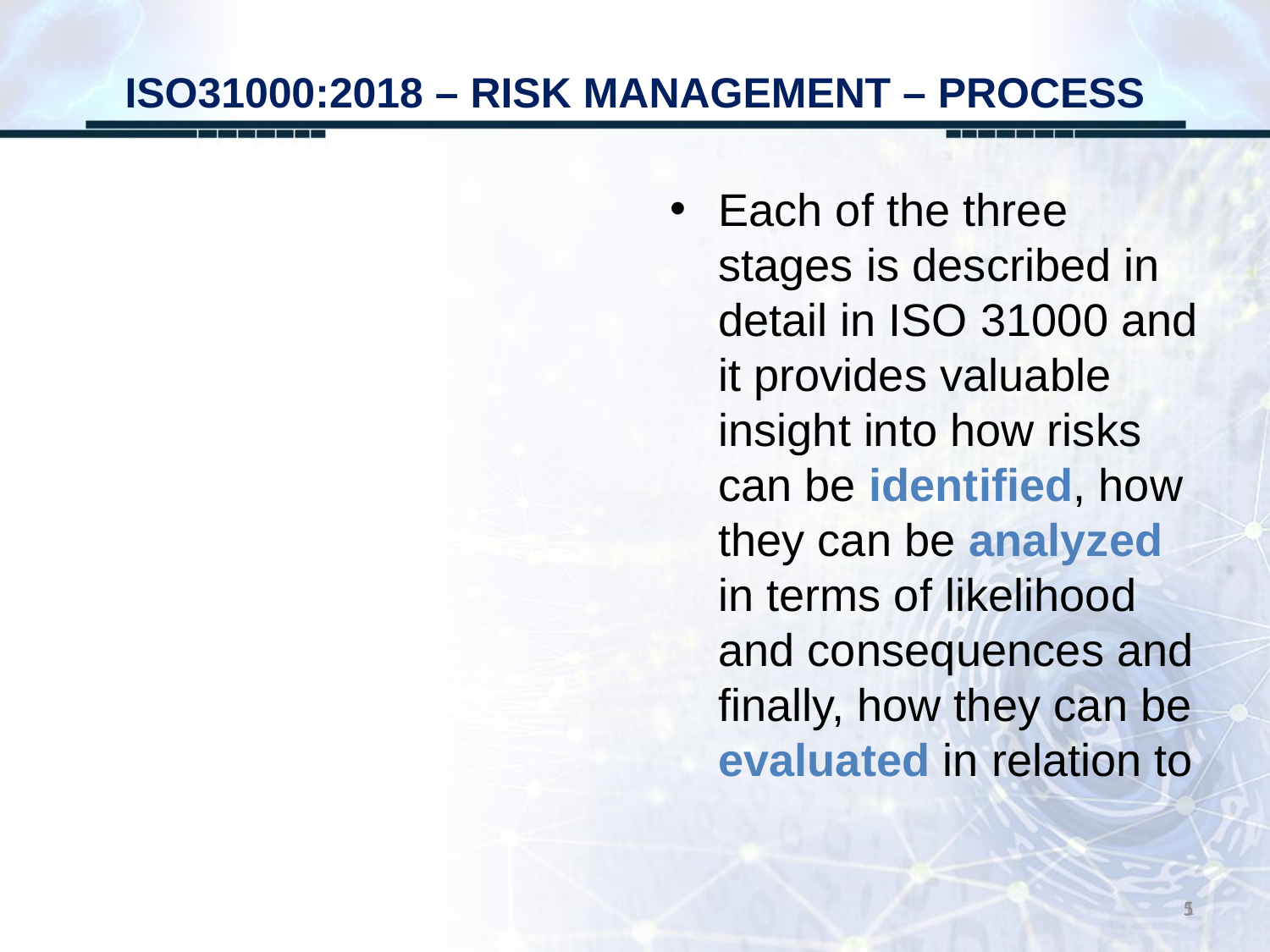

# ISO31000:2018 – RISK MANAGEMENT – PROCESS
Each of the three stages is described in detail in ISO 31000 and it provides valuable insight into how risks can be identified, how they can be analyzed in terms of likelihood and consequences and finally, how they can be evaluated in relation to
5